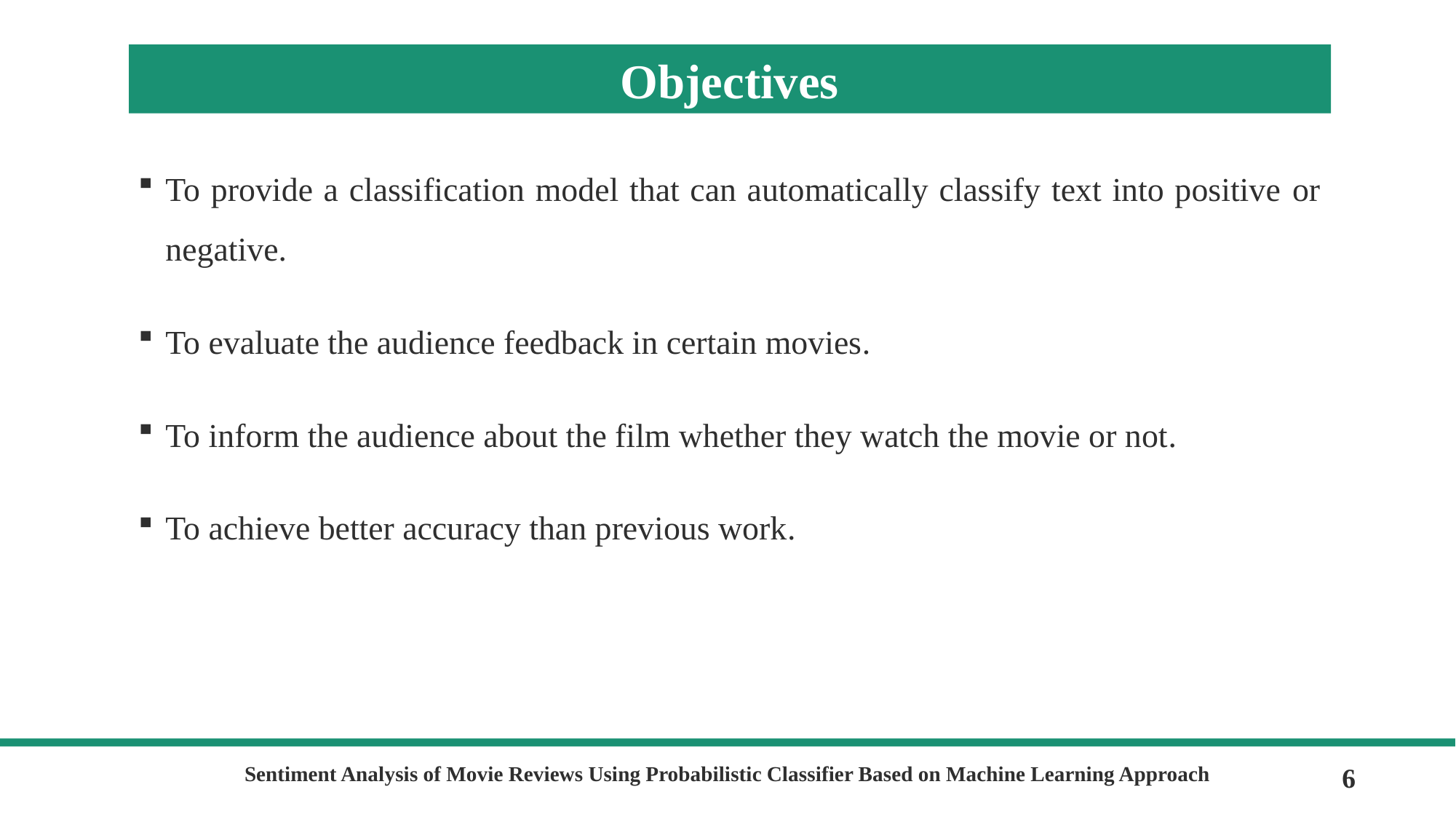

Objectives
To provide a classification model that can automatically classify text into positive or negative.

To evaluate the audience feedback in certain movies.

To inform the audience about the film whether they watch the movie or not.

To achieve better accuracy than previous work.

Sentiment Analysis of Movie Reviews Using Probabilistic Classifier Based on Machine Learning Approach
6